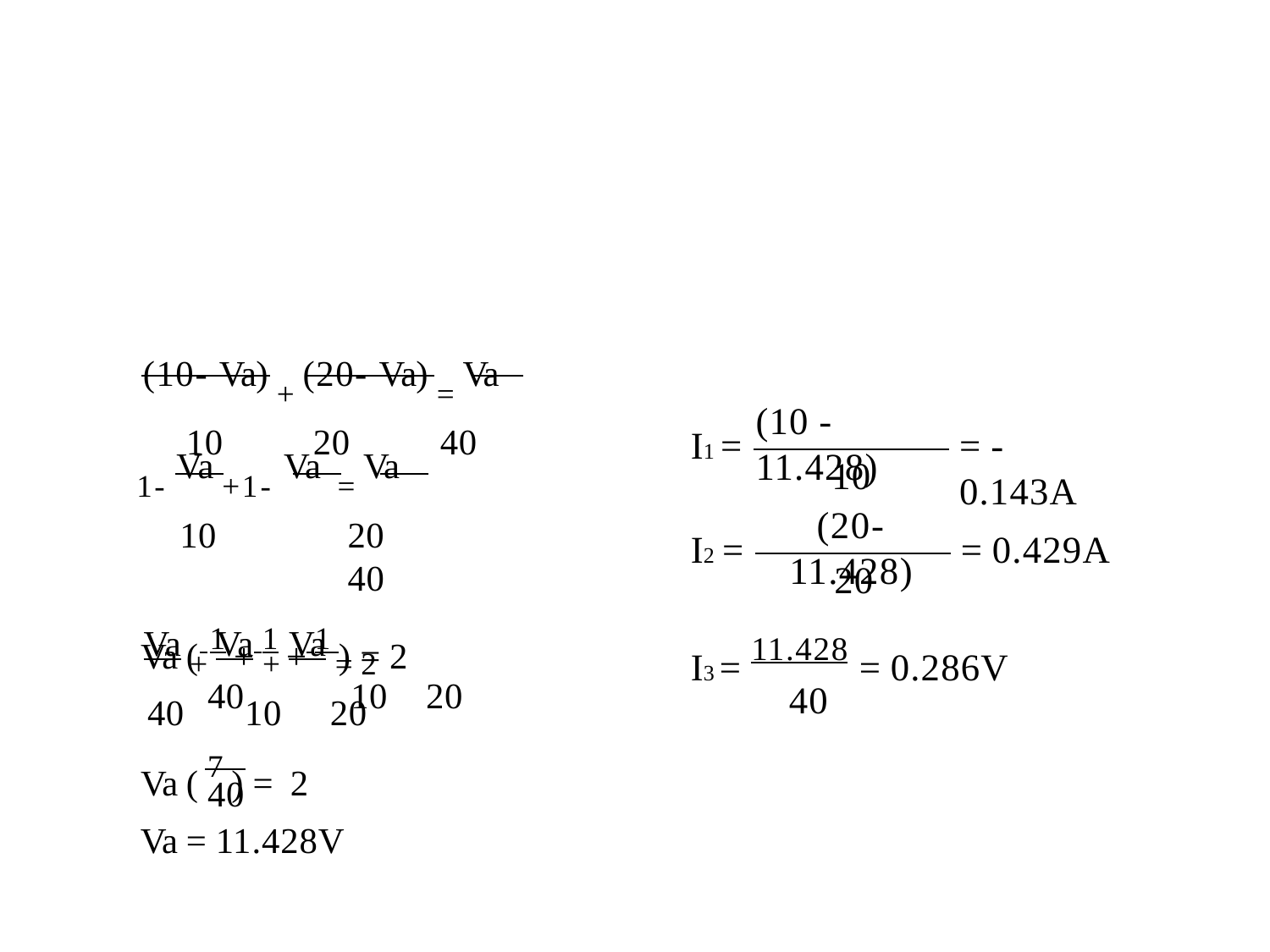

# (10- Va) + (20- Va) = Va  10	20	40

(10 -11.428)
1- Va +1- Va  = Va
10	20	40
Va + Va + Va = 2
40	10	20
I1 =
= - 0.143A
10
(20-11.428)

I2 =
= 0.429A
20

I3 = 11.428 = 0.286V  40
Va ( 1 + 1 + 1 ) = 2
40	10	20
Va ( 7 ) = 2
40
Va = 11.428V